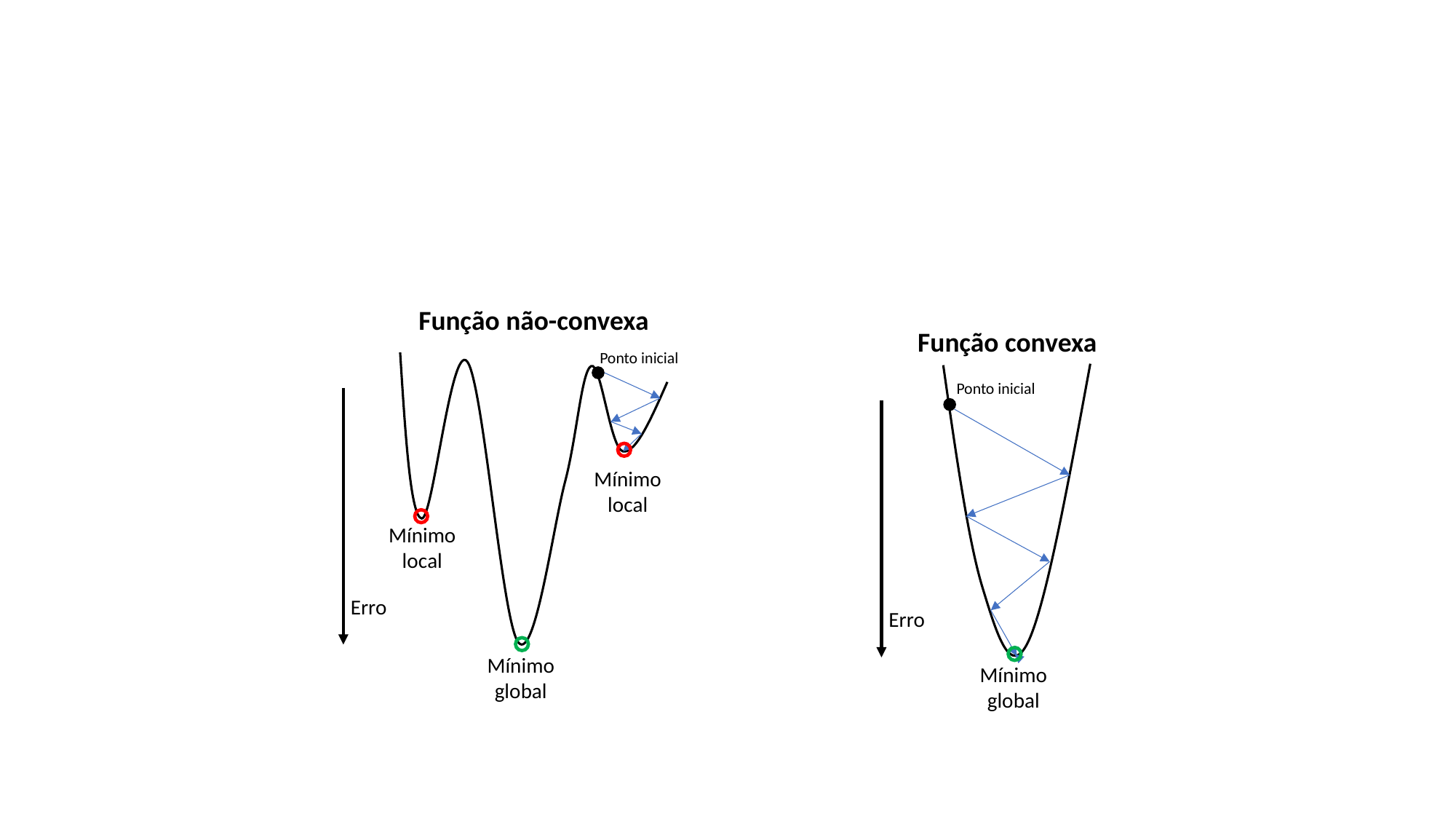

Função não-convexa
Ponto inicial

Mínimo local

Mínimo local
Erro

Mínimo global
Função convexa

Ponto inicial

Erro

Mínimo global